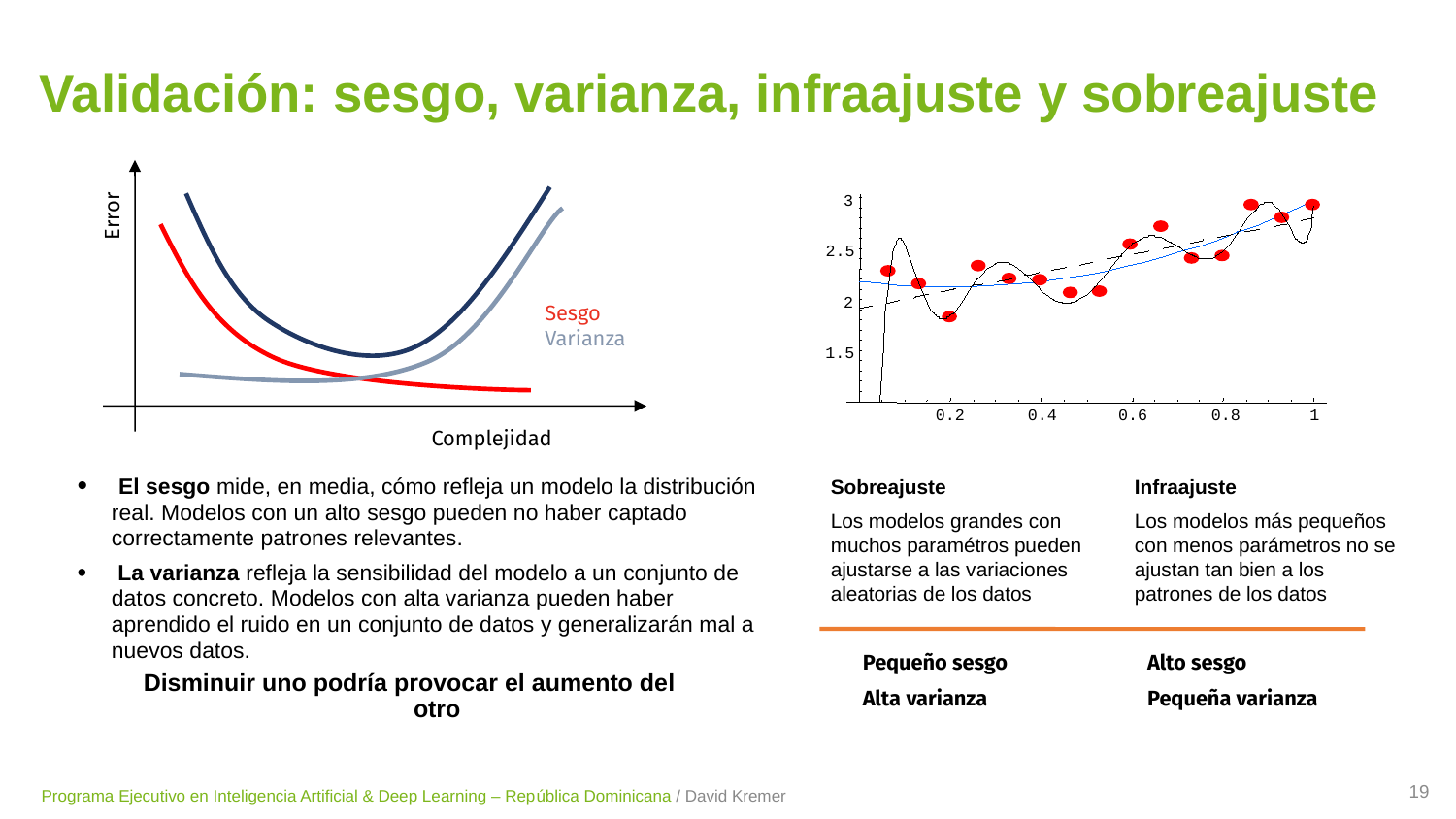

# Validación: sesgo, varianza, infraajuste y sobreajuste

Error

Sesgo
Varianza

Complejidad
3

2.5

2

1.5

0.2
0.4
0.6
0.8
1
 El sesgo mide, en media, cómo refleja un modelo la distribución real. Modelos con un alto sesgo pueden no haber captado correctamente patrones relevantes.
 La varianza refleja la sensibilidad del modelo a un conjunto de datos concreto. Modelos con alta varianza pueden haber aprendido el ruido en un conjunto de datos y generalizarán mal a nuevos datos.
Sobreajuste
Los modelos grandes con muchos paramétros pueden ajustarse a las variaciones aleatorias de los datos
Infraajuste
Los modelos más pequeños con menos parámetros no se ajustan tan bien a los patrones de los datos

Pequeño sesgo
Alta varianza
Alto sesgo
Pequeña varianza
Disminuir uno podría provocar el aumento del otro
19